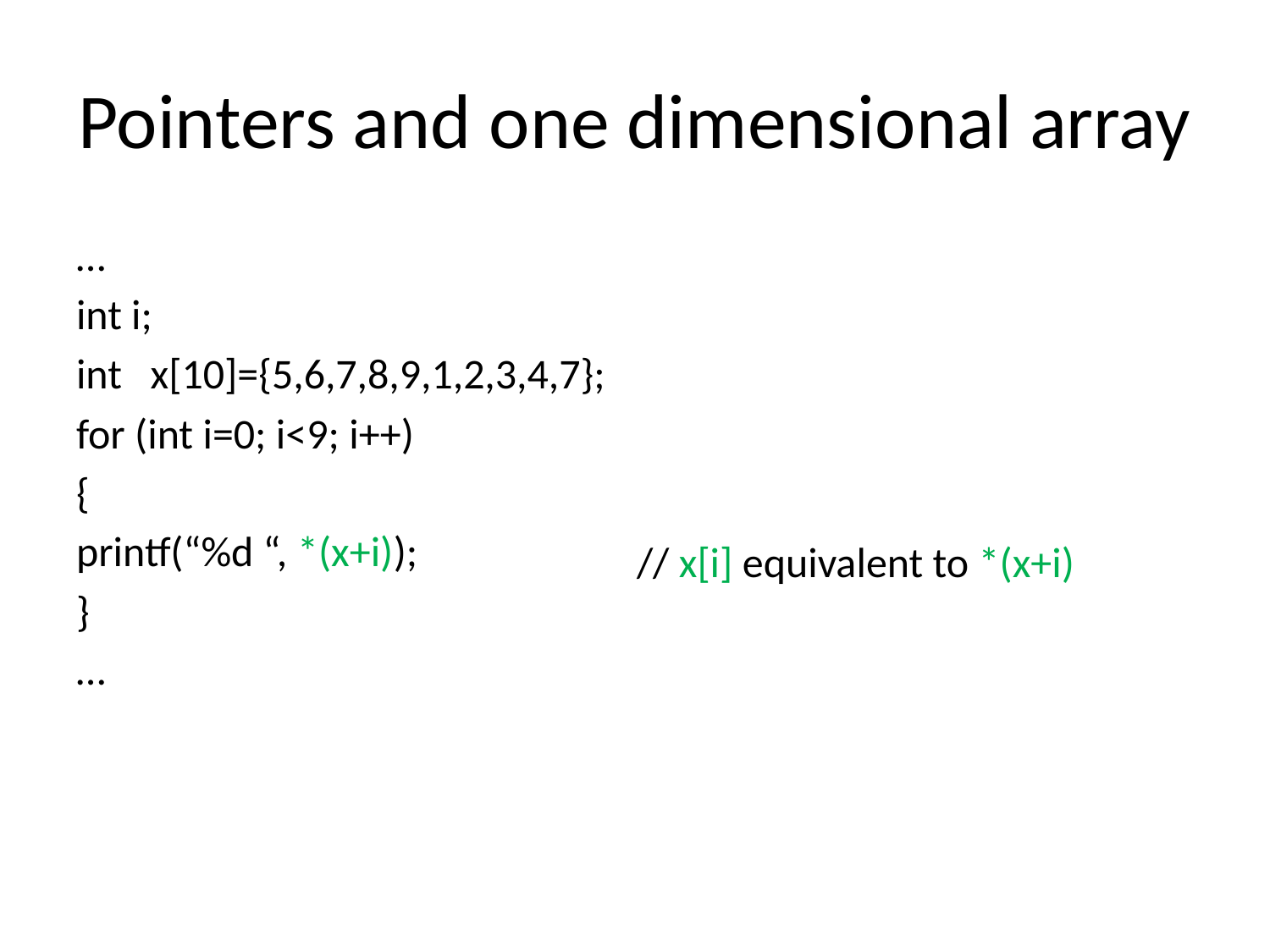

# Pointers and one dimensional array
…
int i;
int   x[10]={5,6,7,8,9,1,2,3,4,7};
for (int i=0; i<9; i++)
{
printf(“%d “, *(x+i));
}
…
// x[i] equivalent to *(x+i)